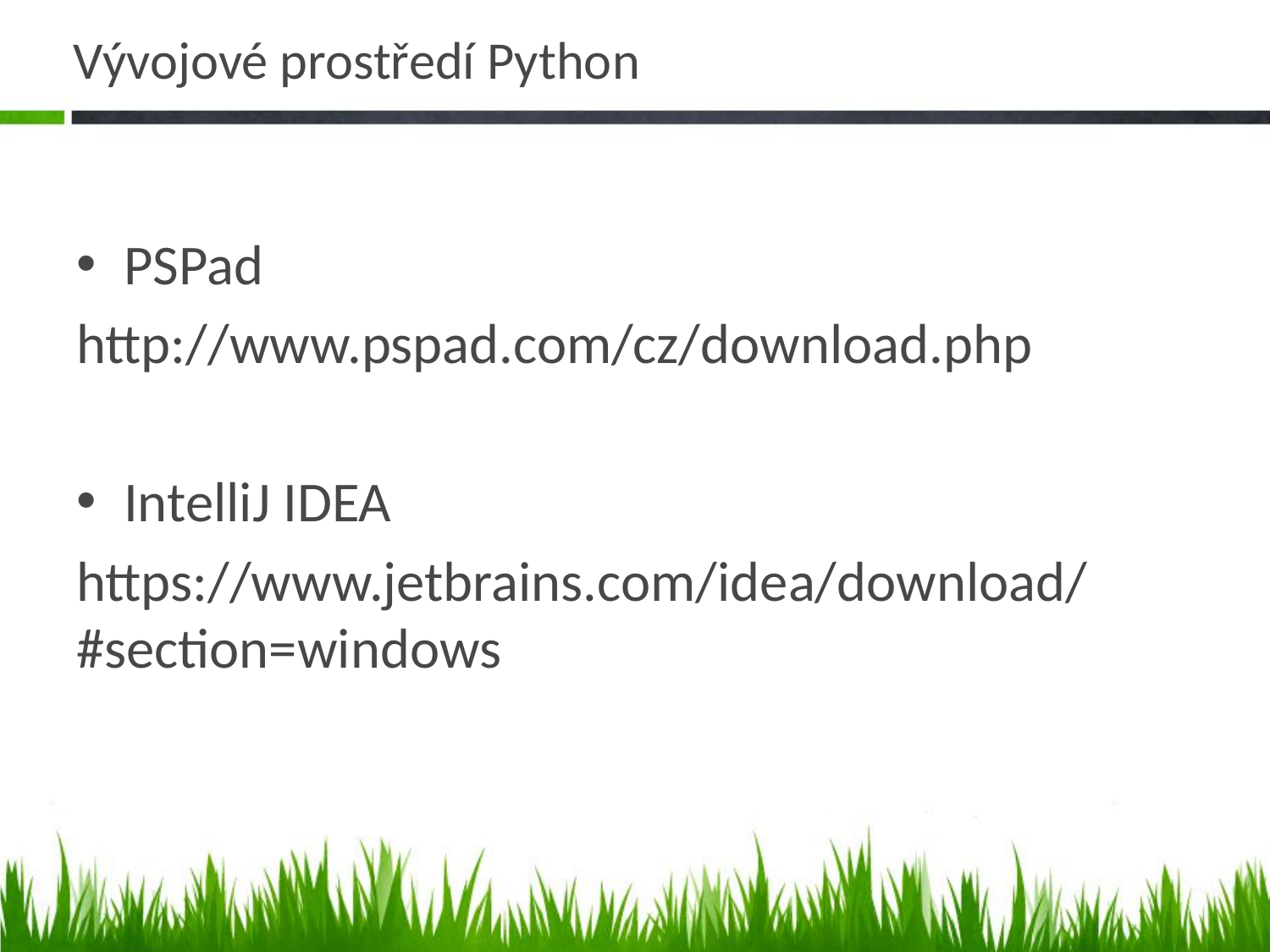

# Vývojové prostředí Python
PSPad
http://www.pspad.com/cz/download.php

IntelliJ IDEA
https://www.jetbrains.com/idea/download/#section=windows